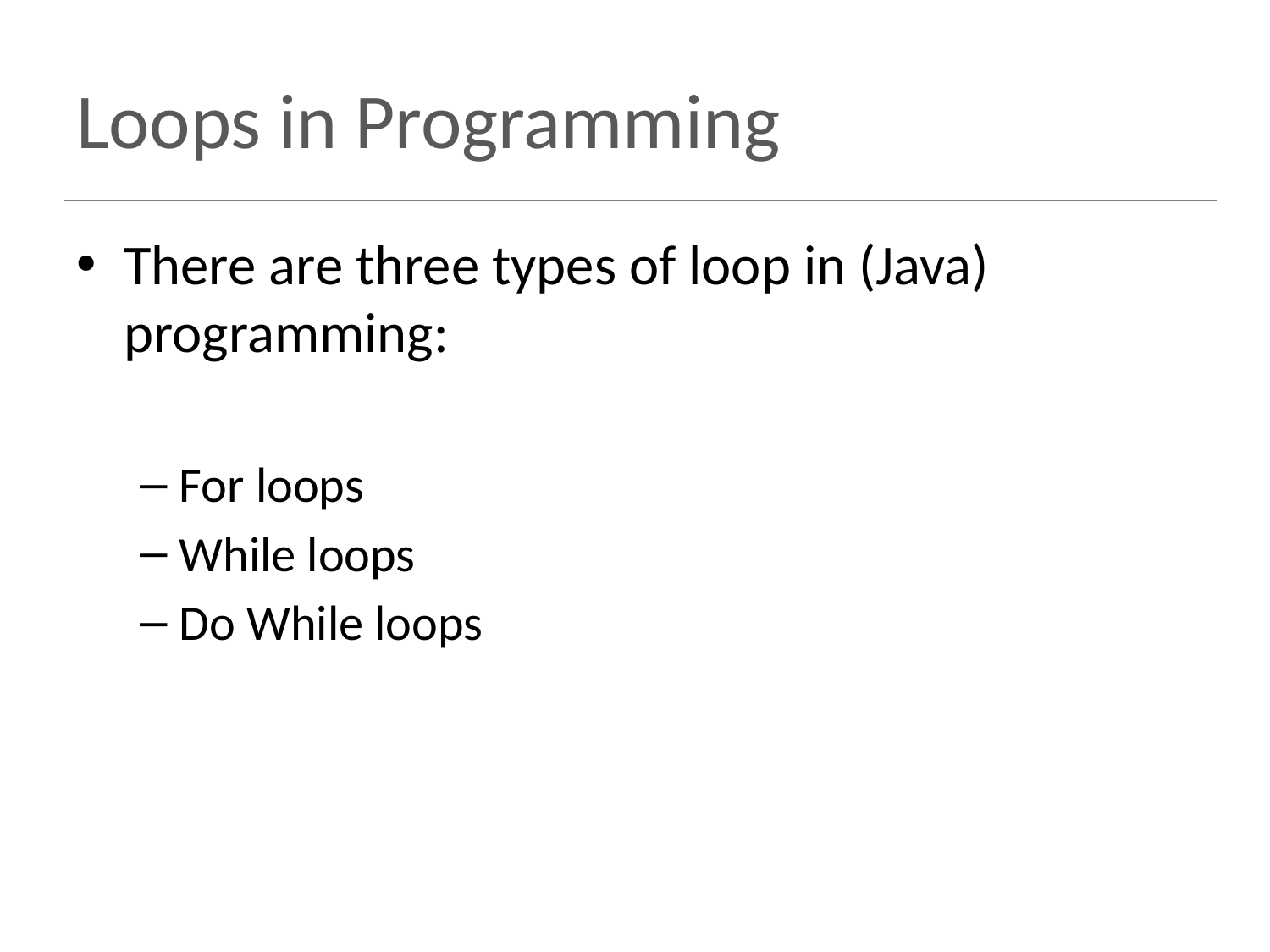

# Loops in Programming
There are three types of loop in (Java) programming:

For loops
While loops
Do While loops